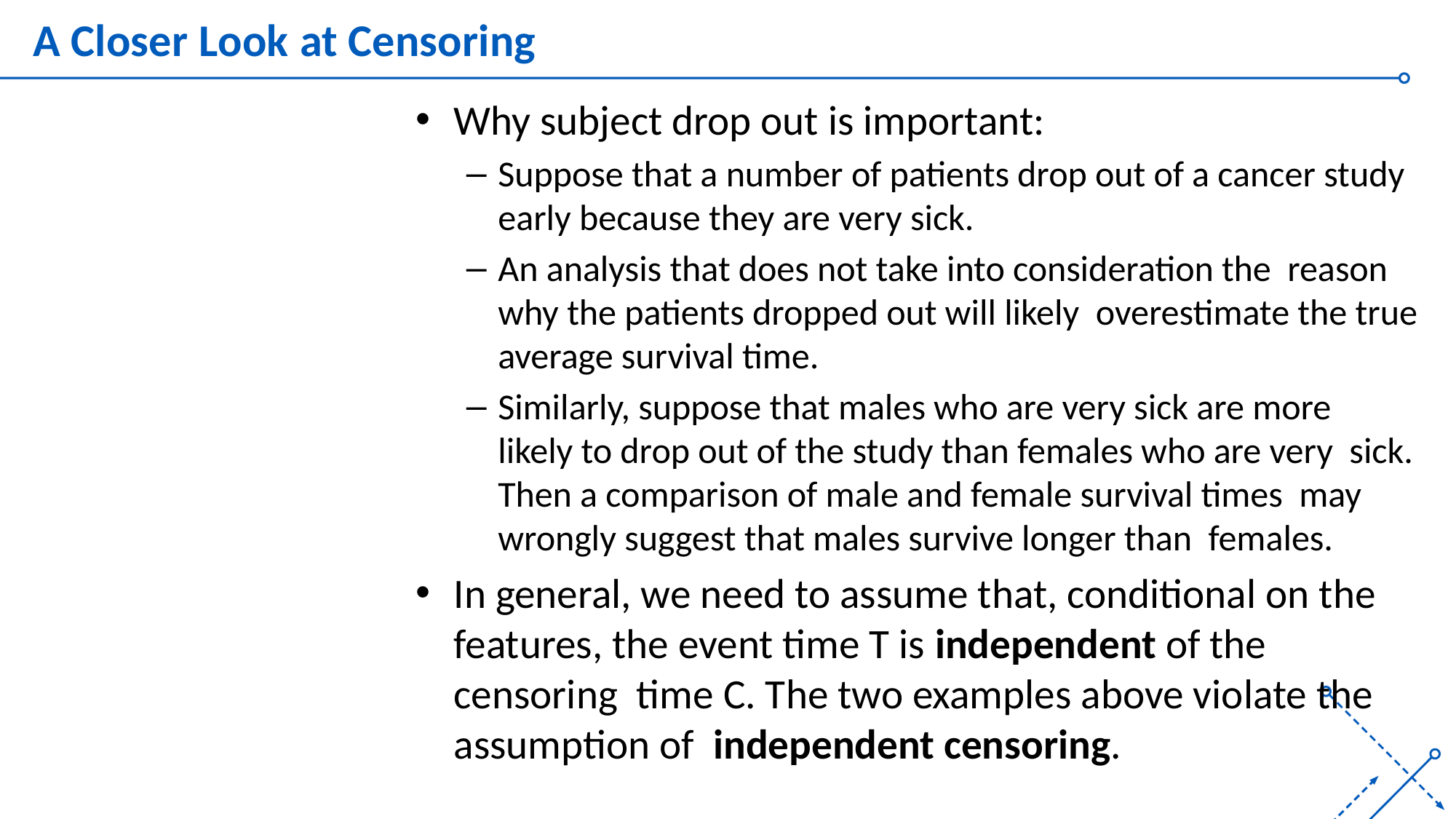

# A Closer Look at Censoring
Why subject drop out is important:
Suppose that a number of patients drop out of a cancer study early because they are very sick.
An analysis that does not take into consideration the  reason why the patients dropped out will likely  overestimate the true average survival time.
Similarly, suppose that males who are very sick are more  likely to drop out of the study than females who are very  sick. Then a comparison of male and female survival times  may wrongly suggest that males survive longer than  females.
In general, we need to assume that, conditional on the  features, the event time T is independent of the censoring  time C. The two examples above violate the assumption of  independent censoring.